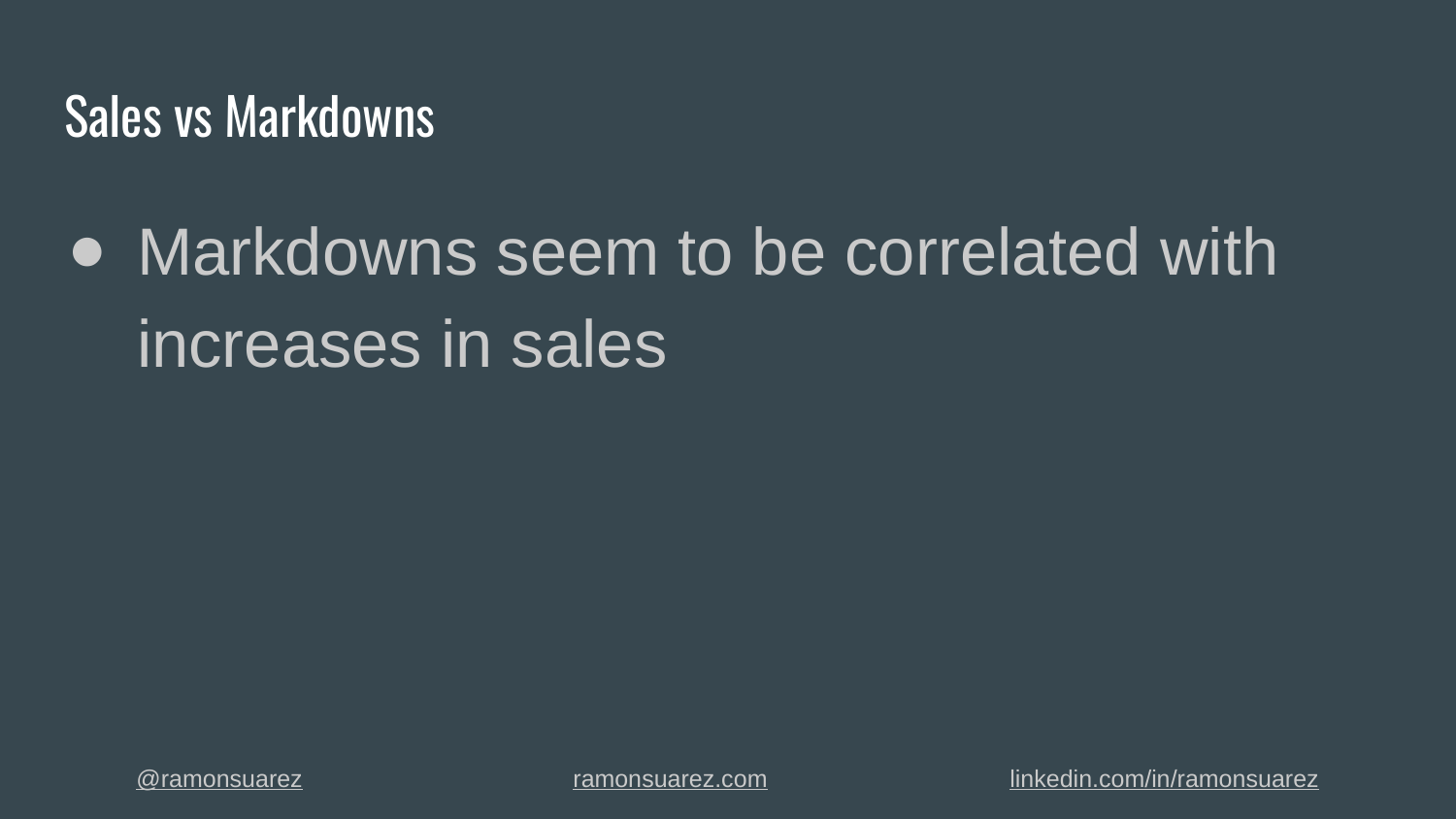

# Sales vs Markdowns
Markdowns seem to be correlated with increases in sales